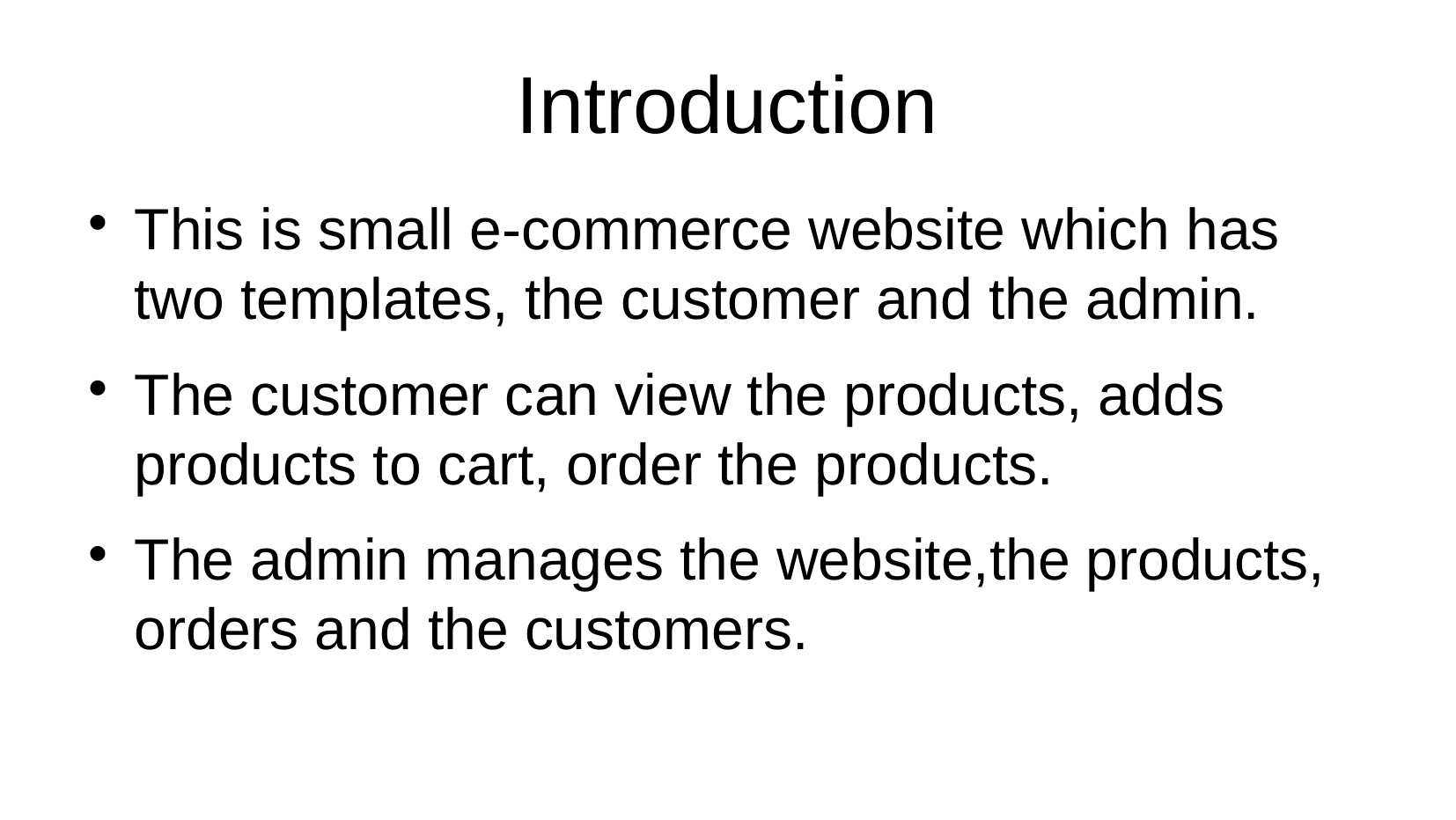

Introduction
This is small e-commerce website which has two templates, the customer and the admin.
The customer can view the products, adds products to cart, order the products.
The admin manages the website,the products, orders and the customers.